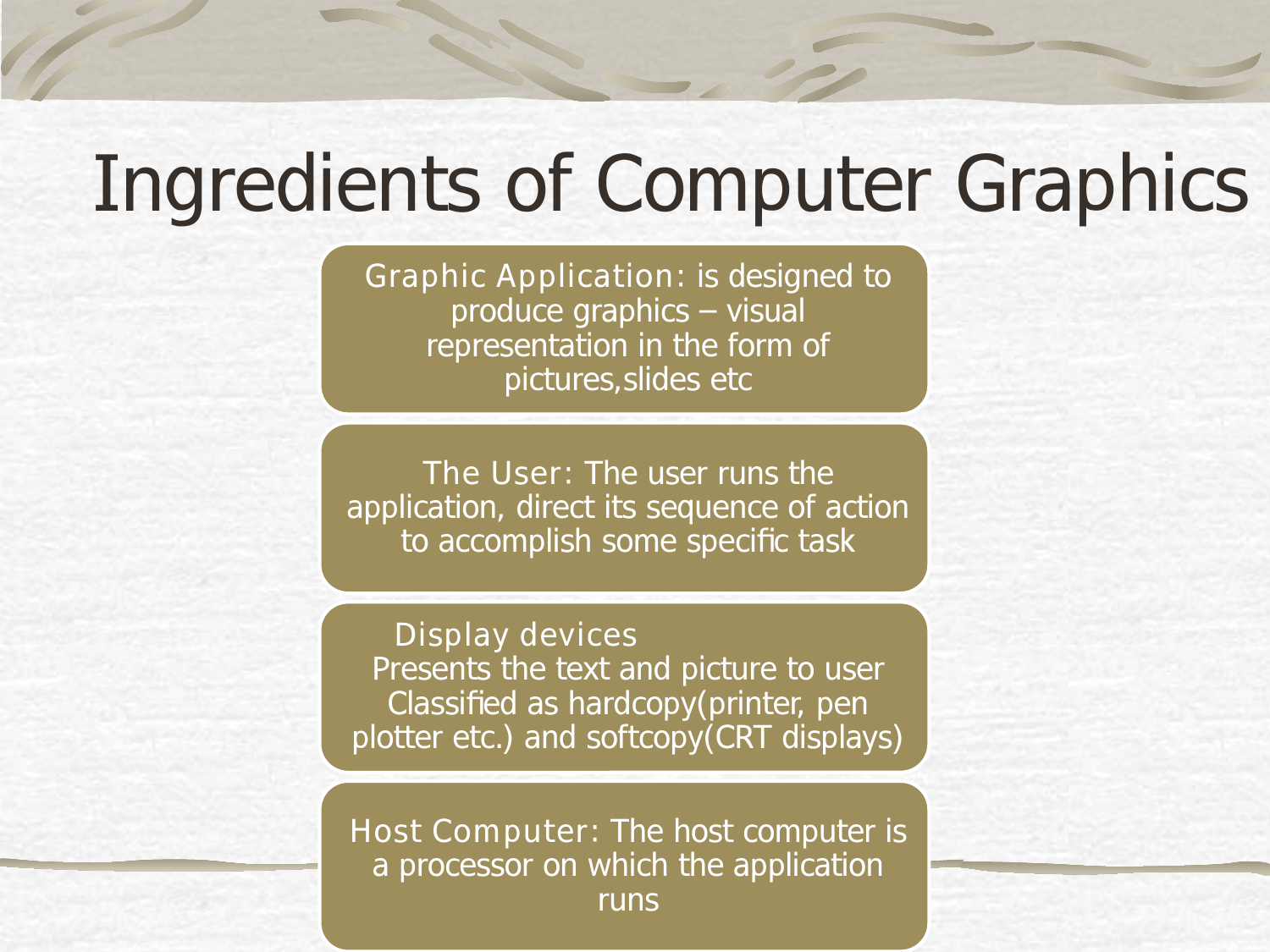

# Ingredients of Computer Graphics
Graphic Application: is designed to produce graphics – visual representation in the form of pictures,slides etc
The User: The user runs the application, direct its sequence of action to accomplish some specific task
Display devices                         Presents the text and picture to user Classified as hardcopy(printer, pen plotter etc.) and softcopy(CRT displays)
Host Computer: The host computer is a processor on which the application runs